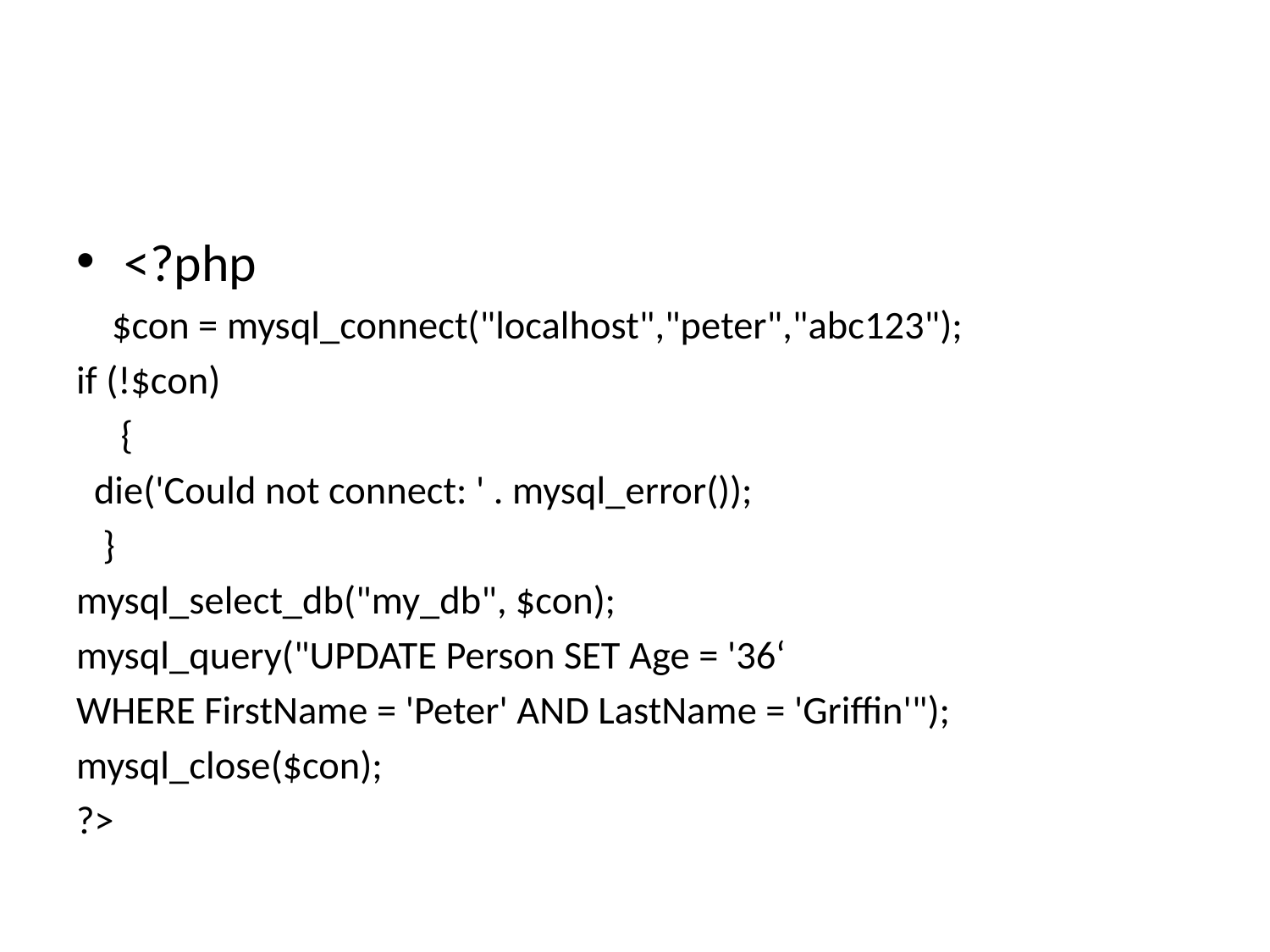

#
<?php
    $con = mysql_connect("localhost","peter","abc123");
if (!$con)
     {
  die('Could not connect: ' . mysql_error());
   }
mysql_select_db("my_db", $con);
mysql_query("UPDATE Person SET Age = '36‘
WHERE FirstName = 'Peter' AND LastName = 'Griffin'");
mysql_close($con);
?>